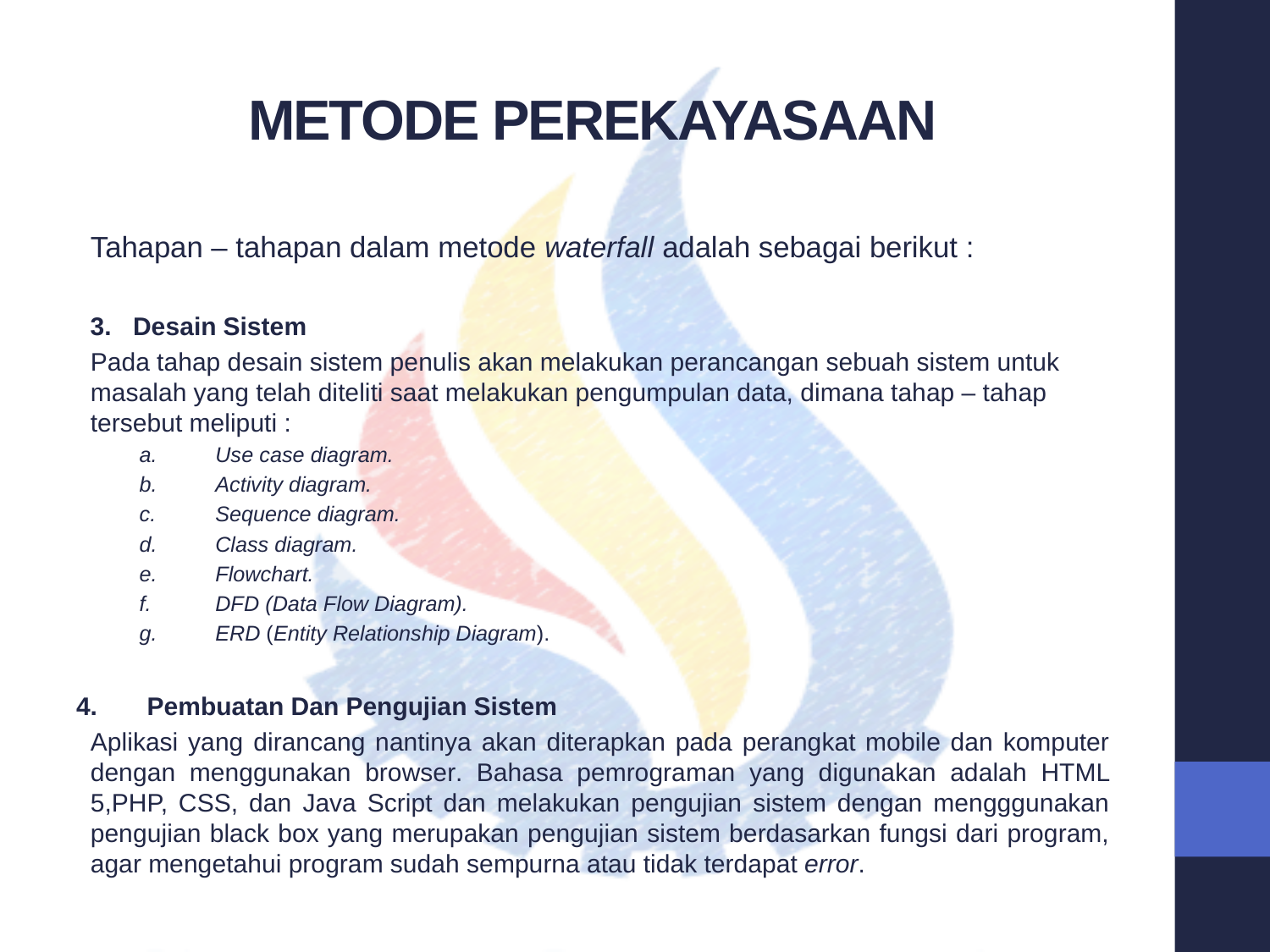

# METODE PEREKAYASAAN
Tahapan – tahapan dalam metode waterfall adalah sebagai berikut :

Desain Sistem
Pada tahap desain sistem penulis akan melakukan perancangan sebuah sistem untuk masalah yang telah diteliti saat melakukan pengumpulan data, dimana tahap – tahap tersebut meliputi :
Use case diagram.
Activity diagram.
Sequence diagram.
Class diagram.
Flowchart.
DFD (Data Flow Diagram).
ERD (Entity Relationship Diagram).

Pembuatan Dan Pengujian Sistem
Aplikasi yang dirancang nantinya akan diterapkan pada perangkat mobile dan komputer dengan menggunakan browser. Bahasa pemrograman yang digunakan adalah HTML 5,PHP, CSS, dan Java Script dan melakukan pengujian sistem dengan mengggunakan pengujian black box yang merupakan pengujian sistem berdasarkan fungsi dari program, agar mengetahui program sudah sempurna atau tidak terdapat error.